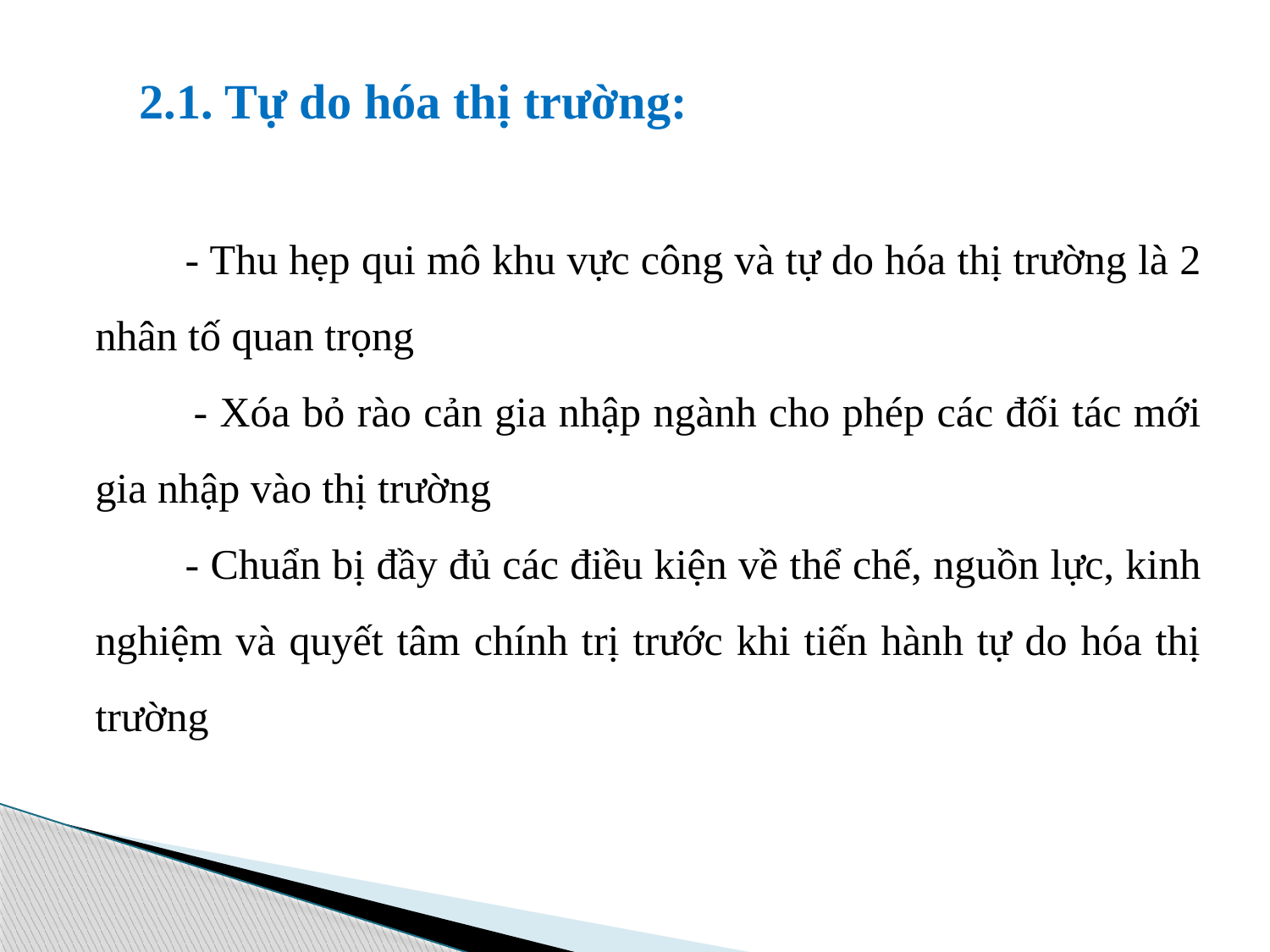

2.1. Tự do hóa thị trường:
        - Thu hẹp qui mô khu vực công và tự do hóa thị trường là 2 nhân tố quan trọng
        - Xóa bỏ rào cản gia nhập ngành cho phép các đối tác mới gia nhập vào thị trường
        - Chuẩn bị đầy đủ các điều kiện về thể chế, nguồn lực, kinh nghiệm và quyết tâm chính trị trước khi tiến hành tự do hóa thị trường